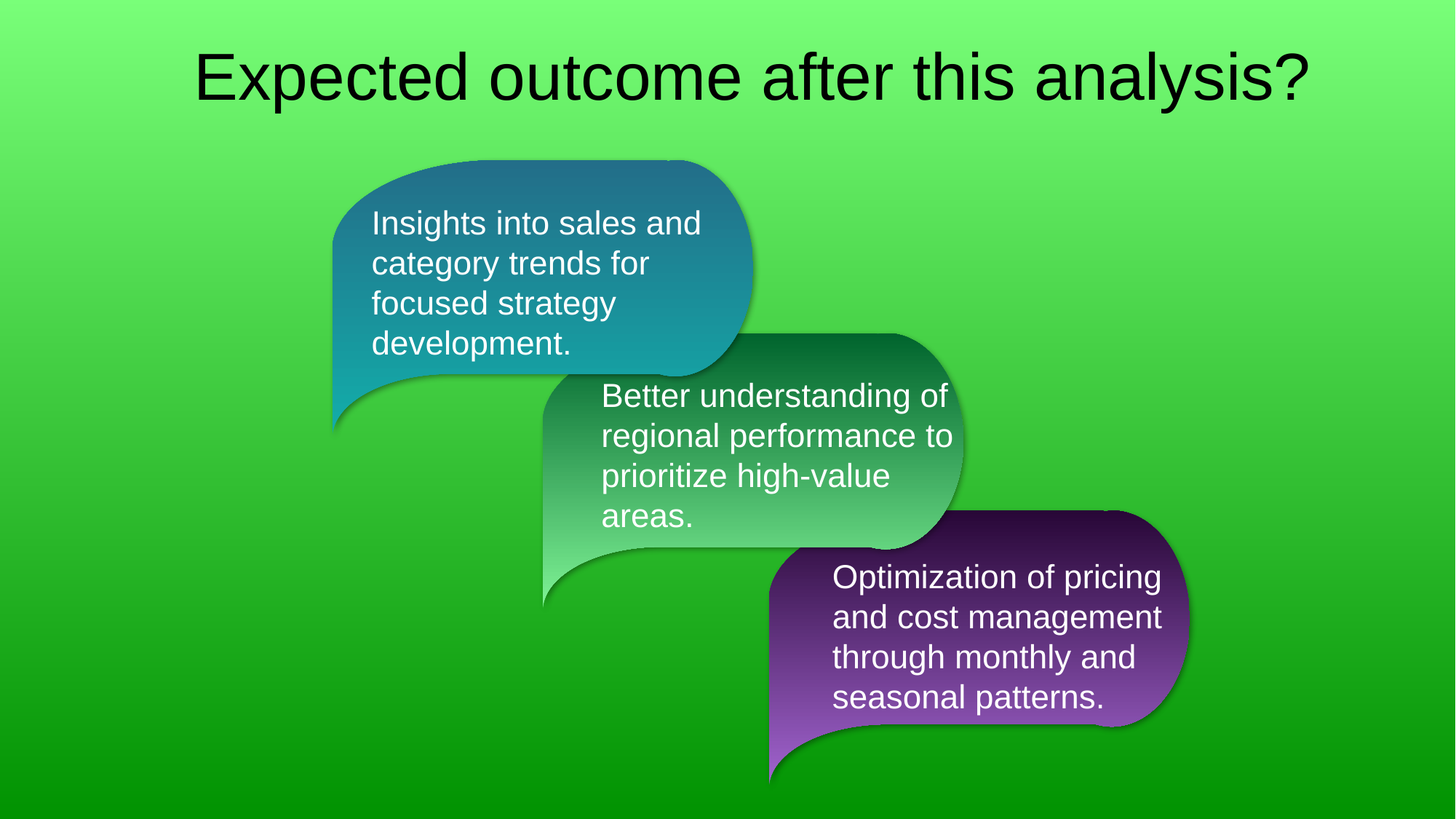

Expected outcome after this analysis?

Insights into sales and category trends for focused strategy development.

Better understanding of regional performance to prioritize high-value areas.

Optimization of pricing and cost management through monthly and seasonal patterns.